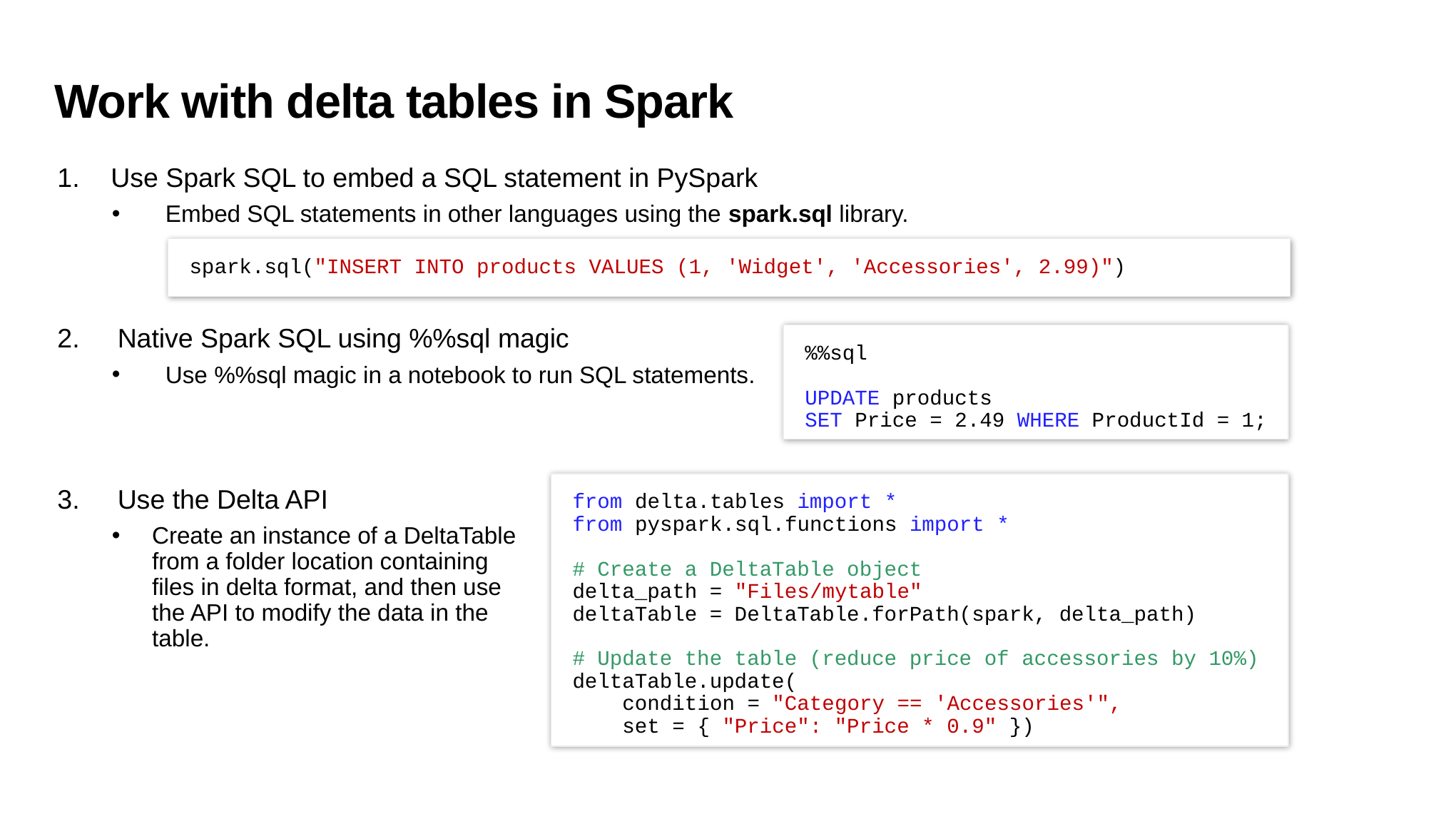

# Work with delta tables in Spark
Use Spark SQL to embed a SQL statement in PySpark
Embed SQL statements in other languages using the spark.sql library.
spark.sql("INSERT INTO products VALUES (1, 'Widget', 'Accessories', 2.99)")
Native Spark SQL using %%sql magic
Use %%sql magic in a notebook to run SQL statements.
%%sql

UPDATE products
SET Price = 2.49 WHERE ProductId = 1;
Use the Delta API
Create an instance of a DeltaTable from a folder location containing files in delta format, and then use the API to modify the data in the table.
from delta.tables import *
from pyspark.sql.functions import *

# Create a DeltaTable object
delta_path = "Files/mytable"
deltaTable = DeltaTable.forPath(spark, delta_path)

# Update the table (reduce price of accessories by 10%)
deltaTable.update(
    condition = "Category == 'Accessories'",
    set = { "Price": "Price * 0.9" })